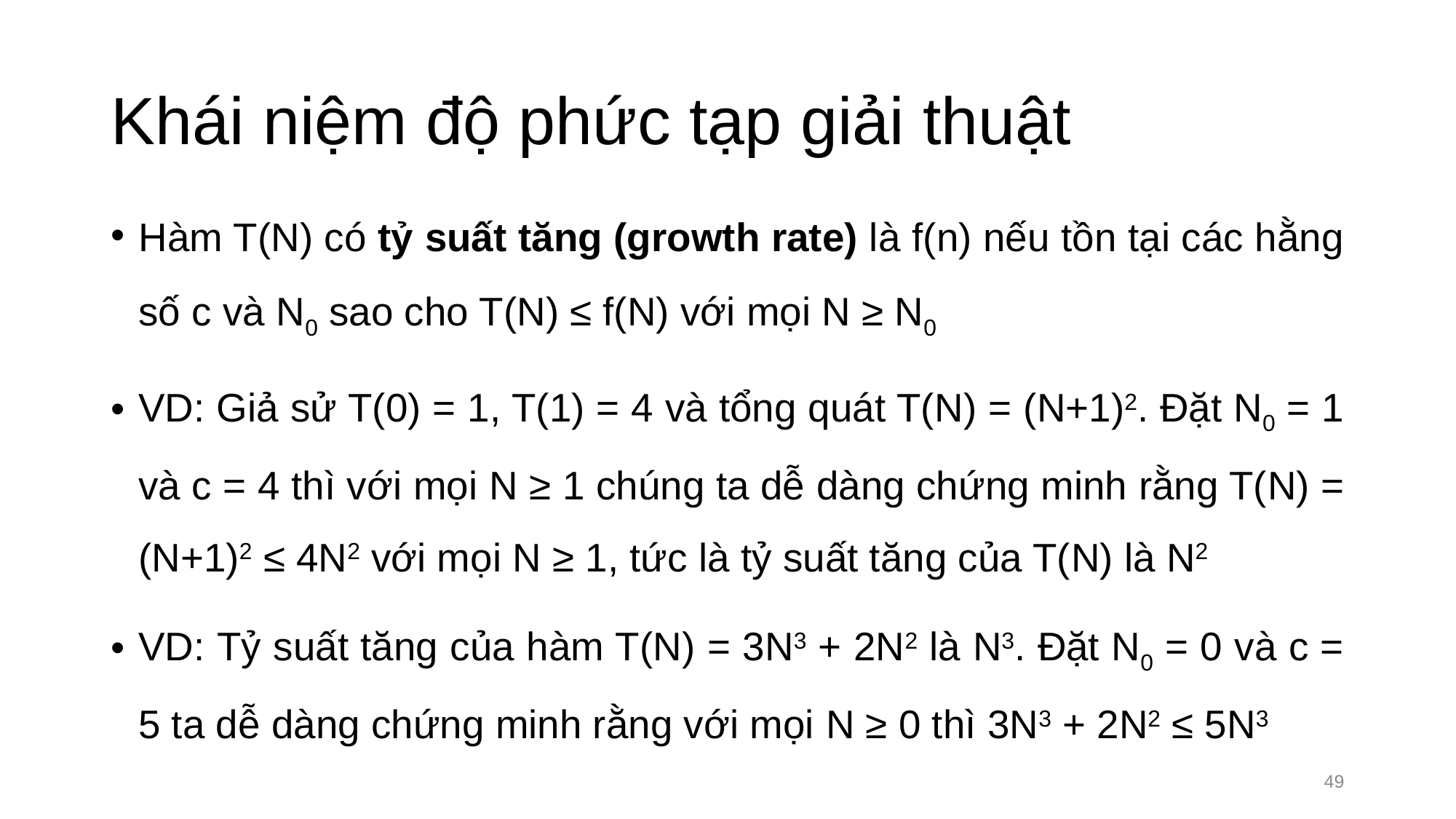

# Khái niệm độ phức tạp giải thuật
Hàm T(N) có tỷ suất tăng (growth rate) là f(n) nếu tồn tại các hằng số c và N0 sao cho T(N) ≤ f(N) với mọi N ≥ N0
VD: Giả sử T(0) = 1, T(1) = 4 và tổng quát T(N) = (N+1)2. Đặt N0 = 1 và c = 4 thì với mọi N ≥ 1 chúng ta dễ dàng chứng minh rằng T(N) = (N+1)2 ≤ 4N2 với mọi N ≥ 1, tức là tỷ suất tăng của T(N) là N2
VD: Tỷ suất tăng của hàm T(N) = 3N3 + 2N2 là N3. Đặt N0 = 0 và c = 5 ta dễ dàng chứng minh rằng với mọi N ≥ 0 thì 3N3 + 2N2 ≤ 5N3
49